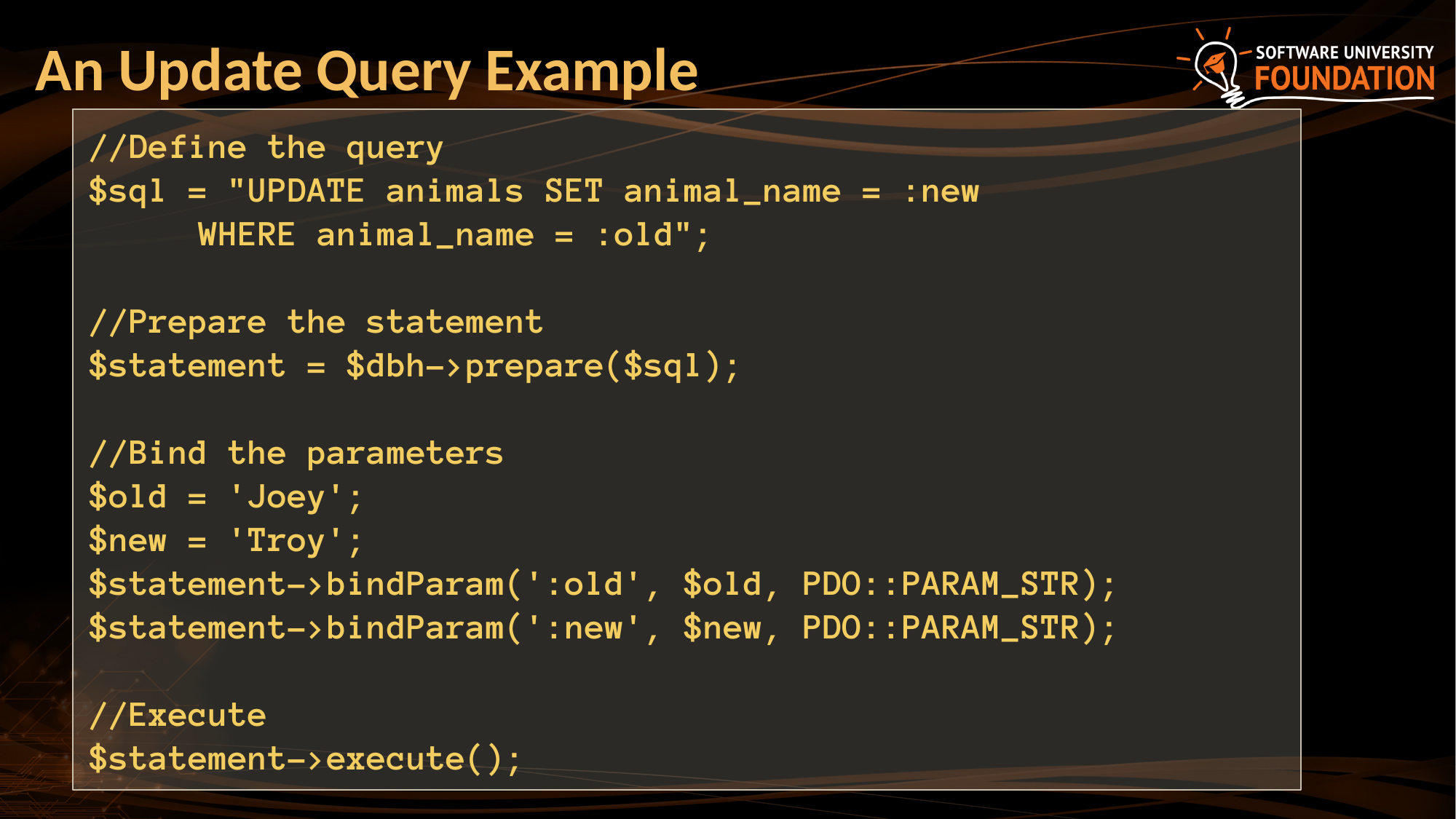

# An Update Query Example
//Define the query
$sql = "UPDATE animals SET animal_name = :new
	WHERE animal_name = :old";

//Prepare the statement
$statement = $dbh->prepare($sql);

//Bind the parameters
$old = 'Joey';
$new = 'Troy';
$statement->bindParam(':old', $old, PDO::PARAM_STR);
$statement->bindParam(':new', $new, PDO::PARAM_STR);

//Execute
$statement->execute();